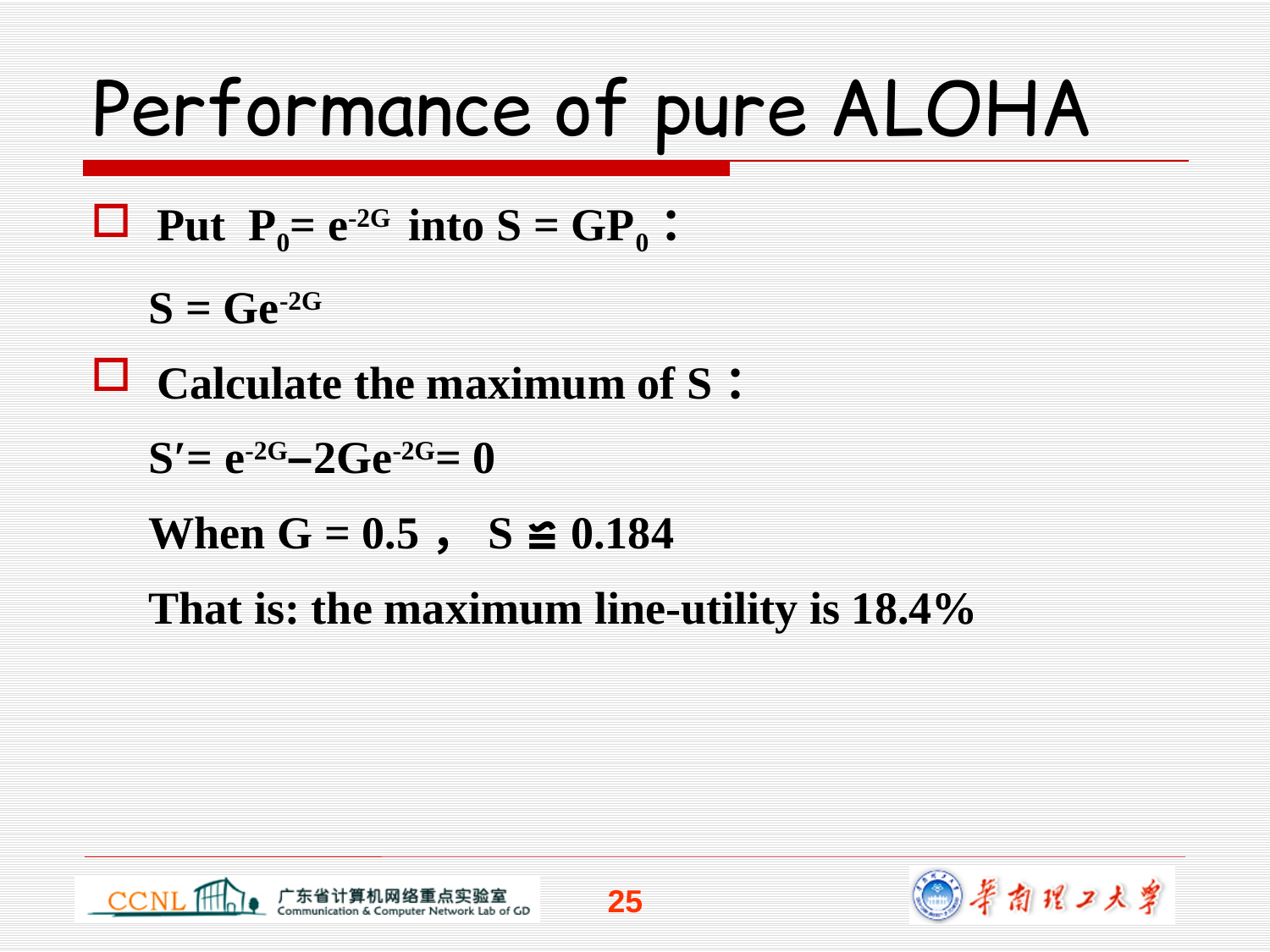

# Performance of pure ALOHA
Put  P0= e-2G  into S = GP0：
     S = Ge-2G
Calculate the maximum of S：
     S′= e-2G–2Ge-2G= 0
     When G = 0.5，S ≌0.184
     That is: the maximum line-utility is 18.4%